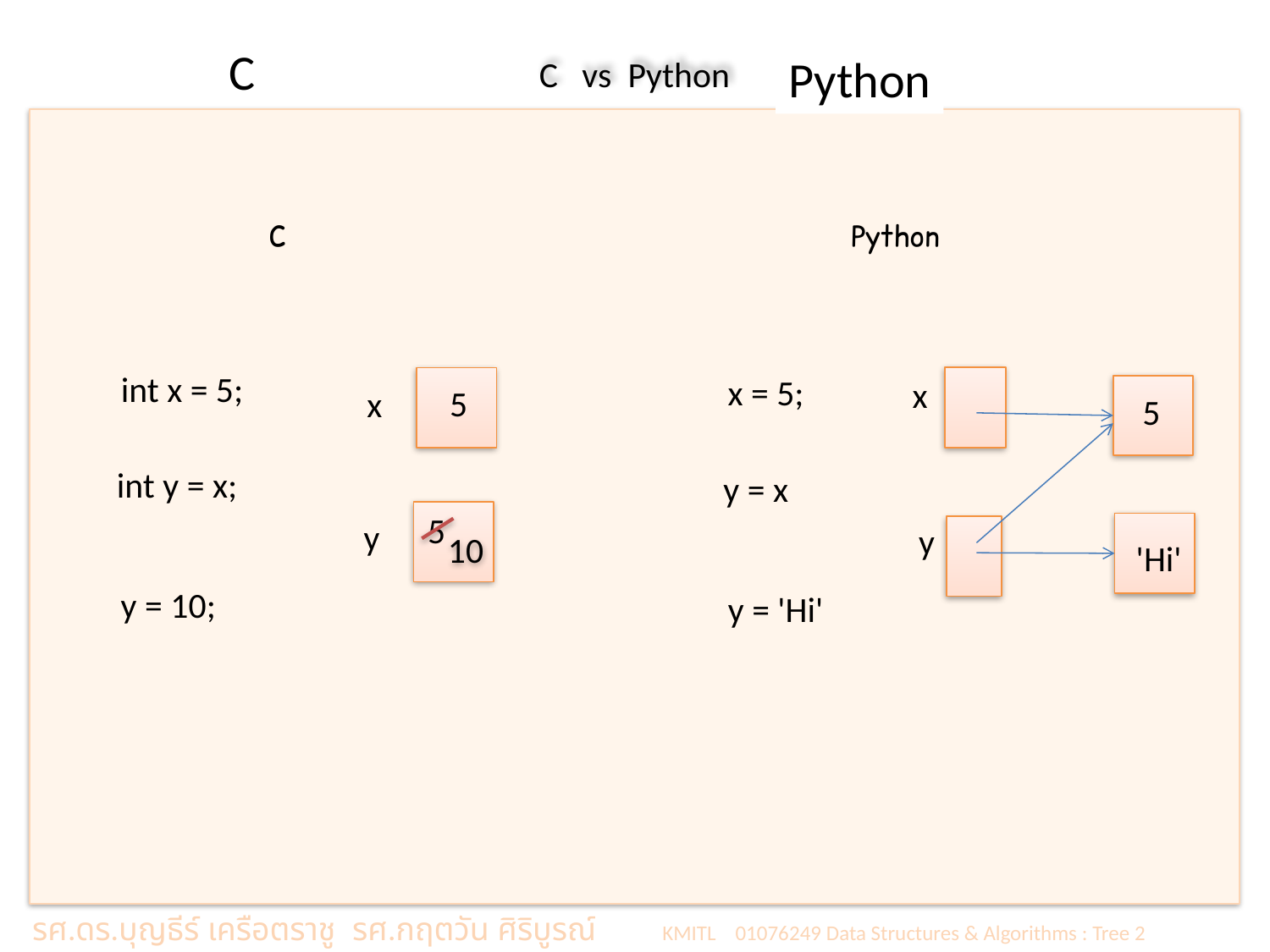

C
# C   vs  Python
Python
C
Python
int x = 5;
x = 5;

x

5
x
5
int y = x;
y = x

5
y

y

10
'Hi'
y = 10;
y = 'Hi'